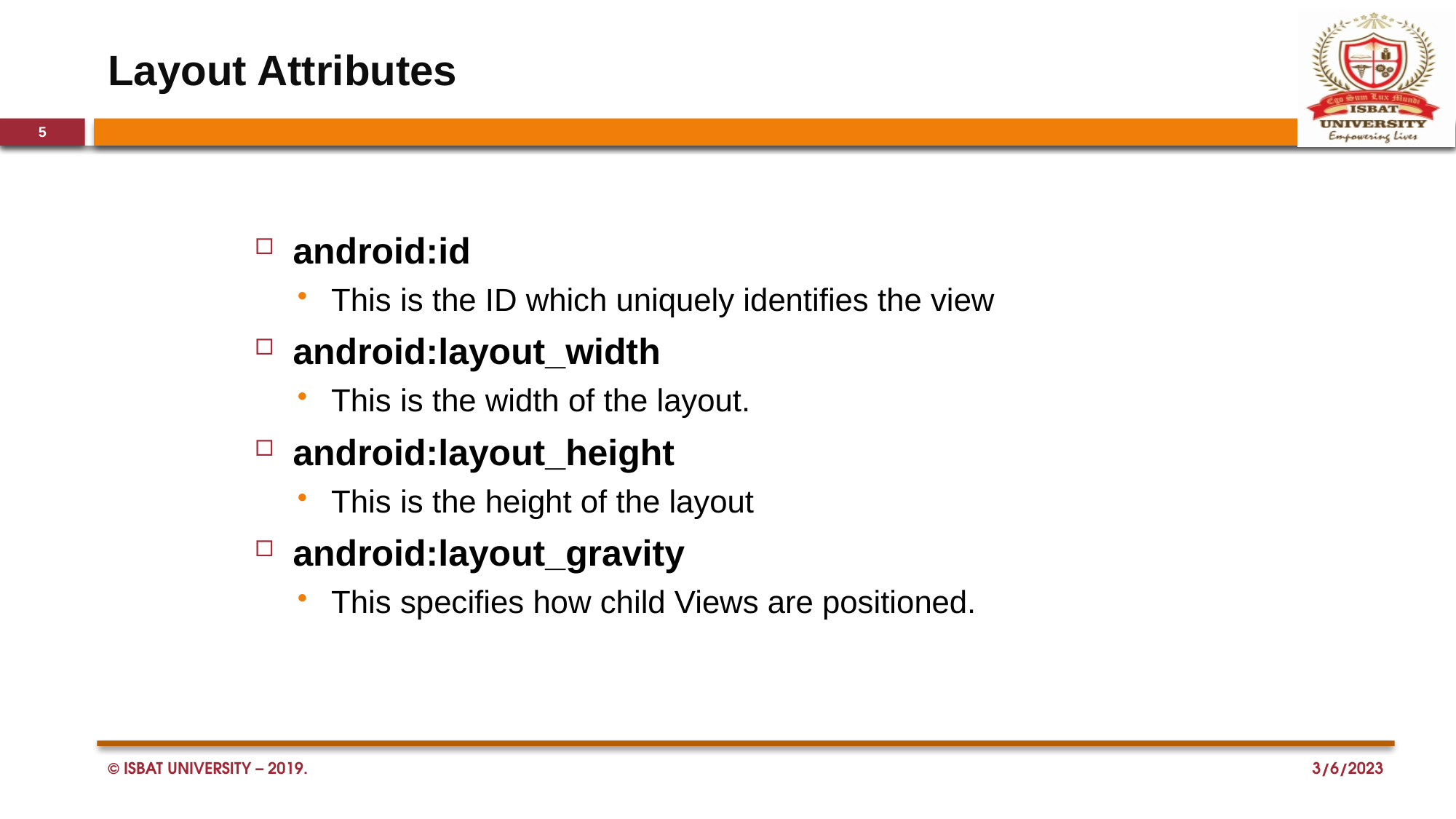

# Layout Attributes
5

android:id
This is the ID which uniquely identifies the view
android:layout_width
This is the width of the layout.
android:layout_height
This is the height of the layout
android:layout_gravity
This specifies how child Views are positioned.